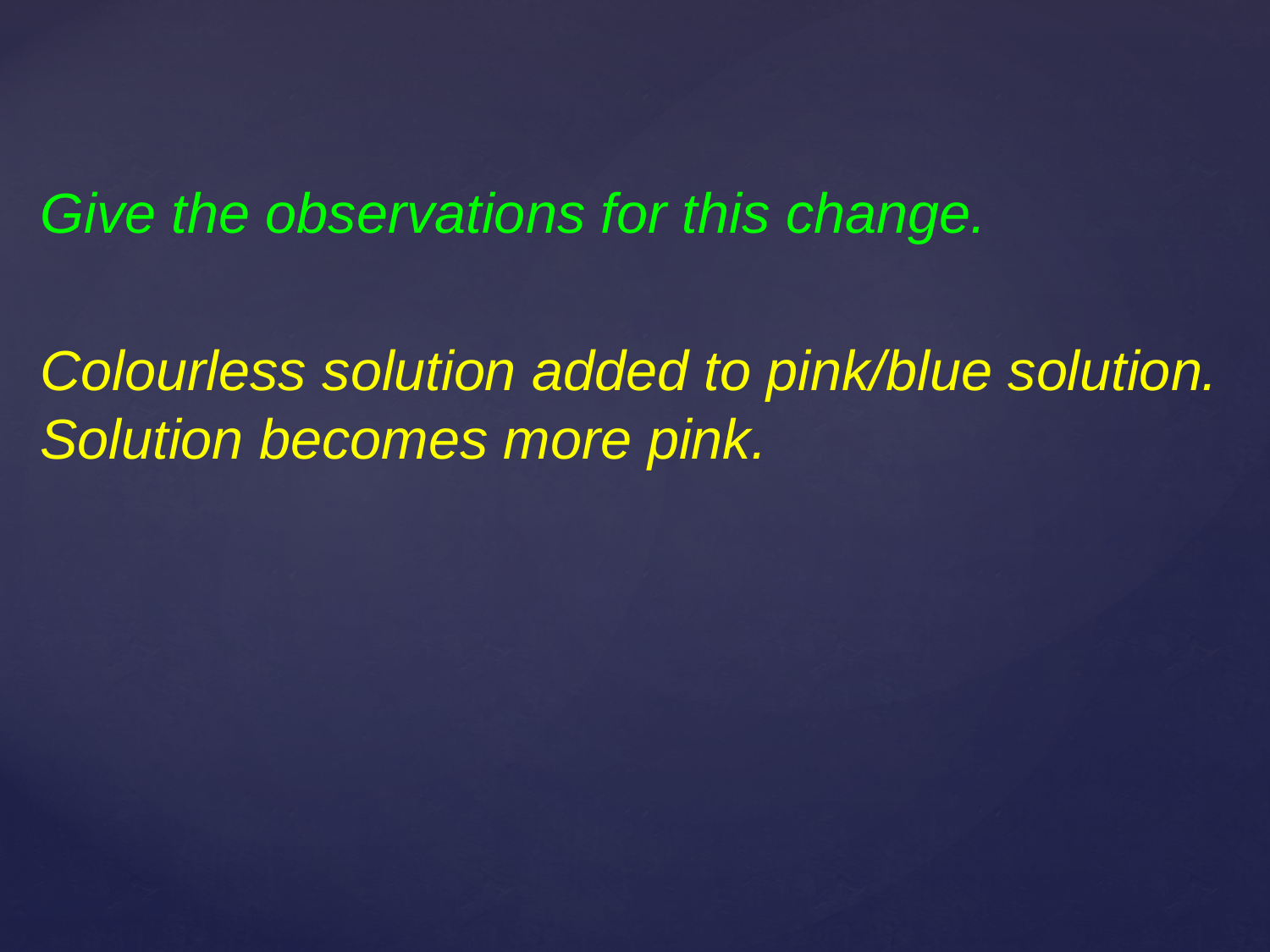

Give the observations for this change.

Colourless solution added to pink/blue solution. Solution becomes more pink.